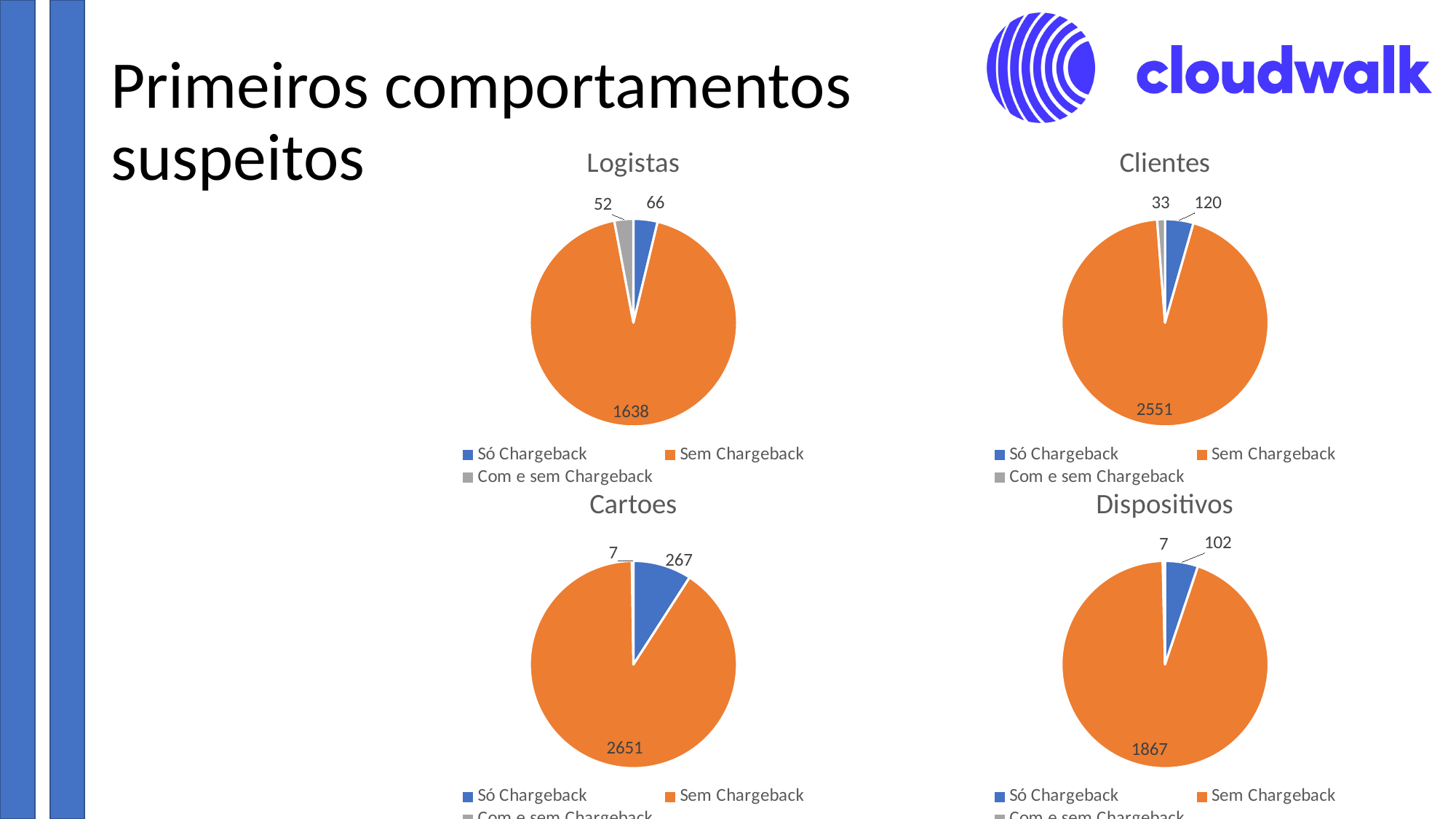

# Primeiros comportamentos suspeitos

### Chart:

| Category | Logistas |
|---|---|
| Só Chargeback | 66.0 |
| Sem Chargeback | 1638.0 |
| Com e sem Chargeback | 52.0 |

### Chart:

| Category | Clientes |
|---|---|
| Só Chargeback | 120.0 |
| Sem Chargeback | 2551.0 |
| Com e sem Chargeback | 33.0 |

### Chart:

| Category | Cartoes |
|---|---|
| Só Chargeback | 267.0 |
| Sem Chargeback | 2651.0 |
| Com e sem Chargeback | 7.0 |

### Chart:

| Category | Dispositivos |
|---|---|
| Só Chargeback | 102.0 |
| Sem Chargeback | 1867.0 |
| Com e sem Chargeback | 7.0 |